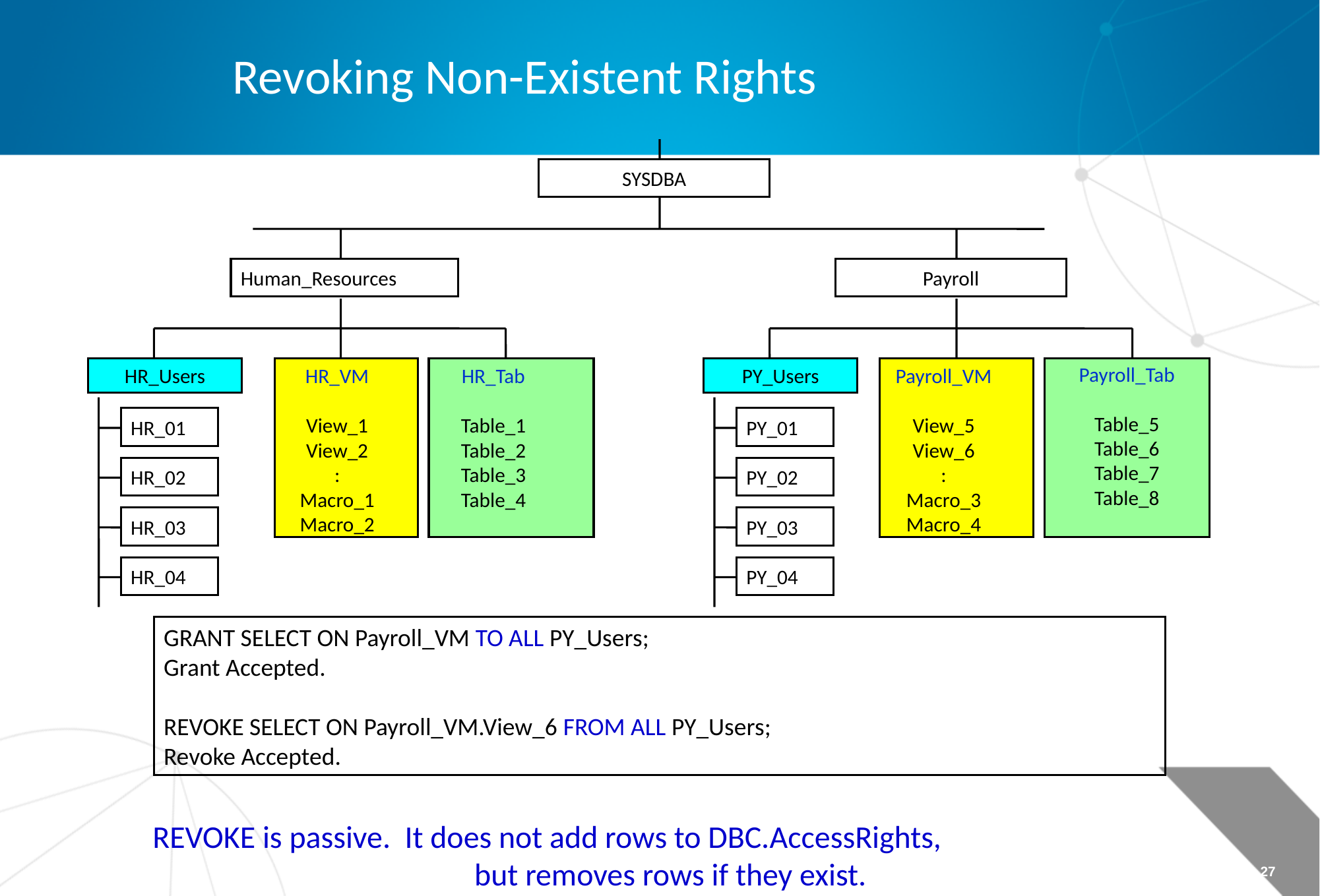

Revoking Non-Existent Rights

SYSDBA

Human_Resources
Payroll

HR_Users

HR_VM

View_1
View_2
:
Macro_1
Macro_2

HR_Tab

Table_1
Table_2
Table_3
Table_4

PY_Users

Payroll_VM

View_5
View_6
:
Macro_3
Macro_4

Payroll_Tab

Table_5
Table_6
Table_7
Table_8

HR_01

PY_01

HR_02
PY_02

HR_03

PY_03

HR_04
PY_04

GRANT SELECT ON Payroll_VM TO ALL PY_Users;
Grant Accepted.

REVOKE SELECT ON Payroll_VM.View_6 FROM ALL PY_Users;
Revoke Accepted.
REVOKE is passive.  It does not add rows to DBC.AccessRights,
but removes rows if they exist.
Page 27